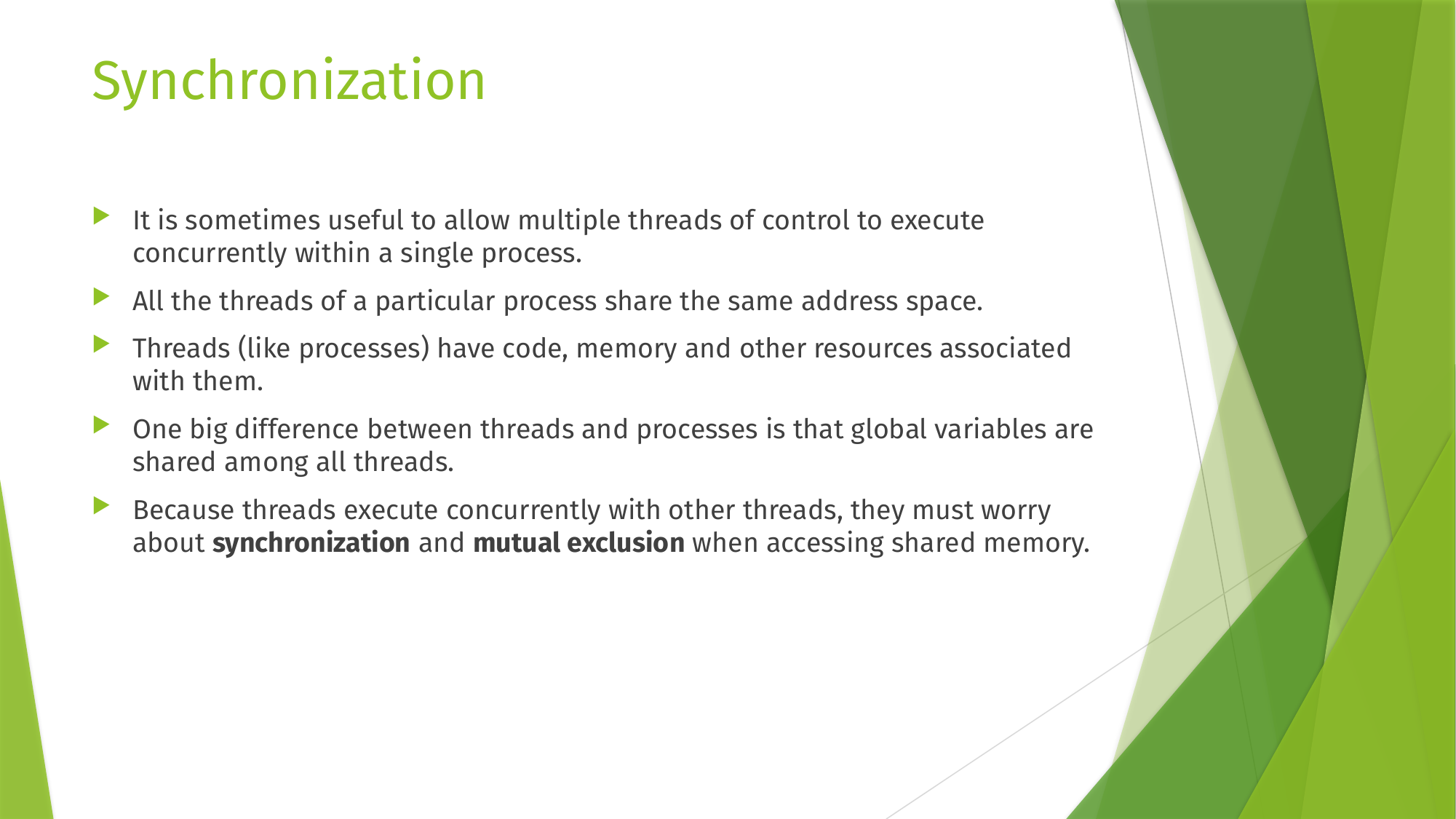

# Synchronization
It is sometimes useful to allow multiple threads of control to execute concurrently within a single process.
All the threads of a particular process share the same address space.
Threads (like processes) have code, memory and other resources associated with them.
One big difference between threads and processes is that global variables are shared among all threads.
Because threads execute concurrently with other threads, they must worry about synchronization and mutual exclusion when accessing shared memory.